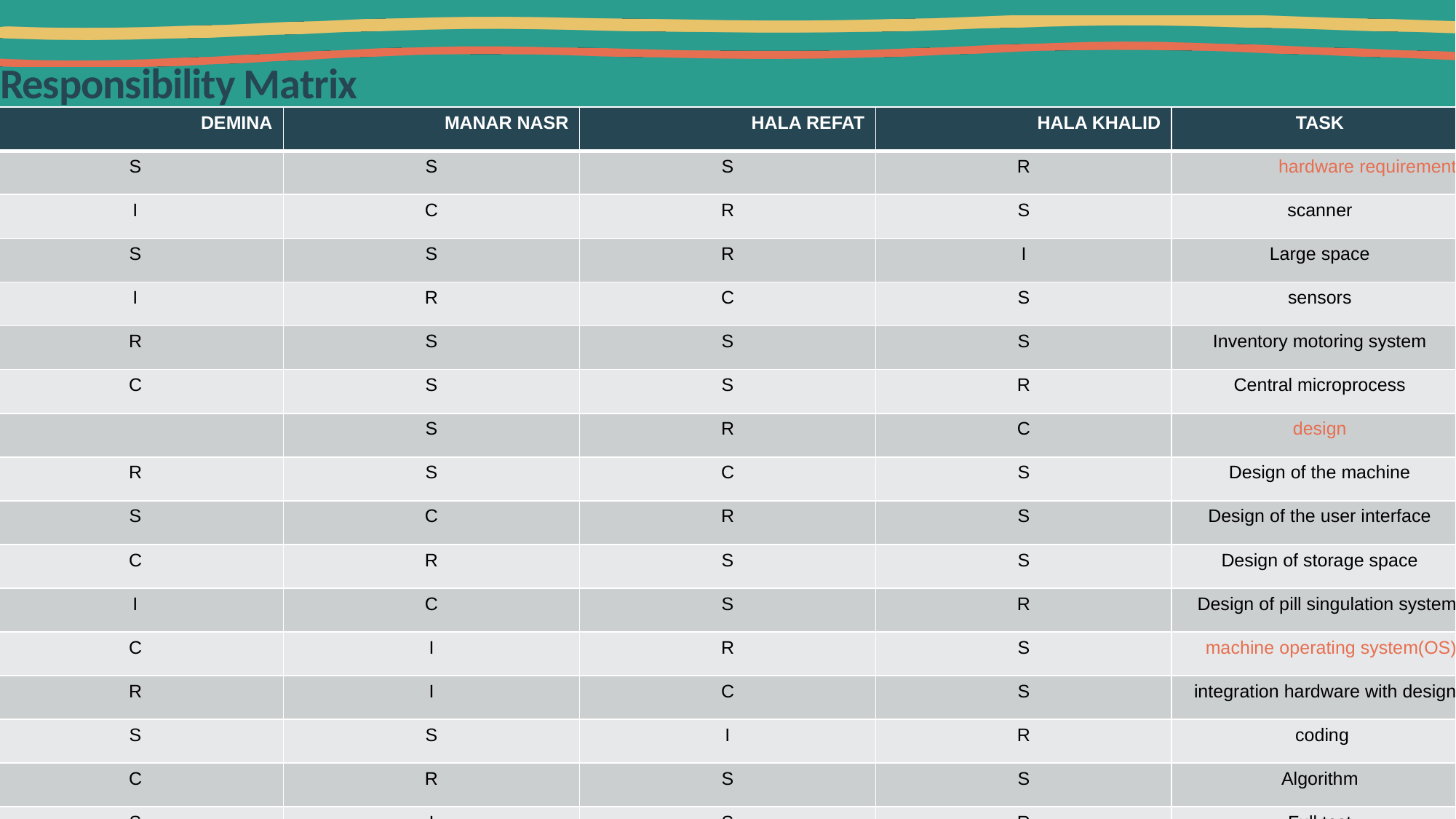

# Responsibility Matrix
| DEMINA | MANAR NASR | HALA REFAT | HALA KHALID | TASK |
| --- | --- | --- | --- | --- |
| S | S | S | R | hardware requirement |
| I | C | R | S | scanner |
| S | S | R | I | Large space |
| I | R | C | S | sensors |
| R | S | S | S | Inventory motoring system |
| C | S | S | R | Central microprocess |
|  | S | R | C | design |
| R | S | C | S | Design of the machine |
| S | C | R | S | Design of the user interface |
| C | R | S | S | Design of storage space |
| I | C | S | R | Design of pill singulation system |
| C | I | R | S | machine operating system(OS) |
| R | I | C | S | integration hardware with design |
| S | S | I | R | coding |
| C | R | S | S | Algorithm |
| S | I | S | R | Full test |
|  |  |  |  |  |